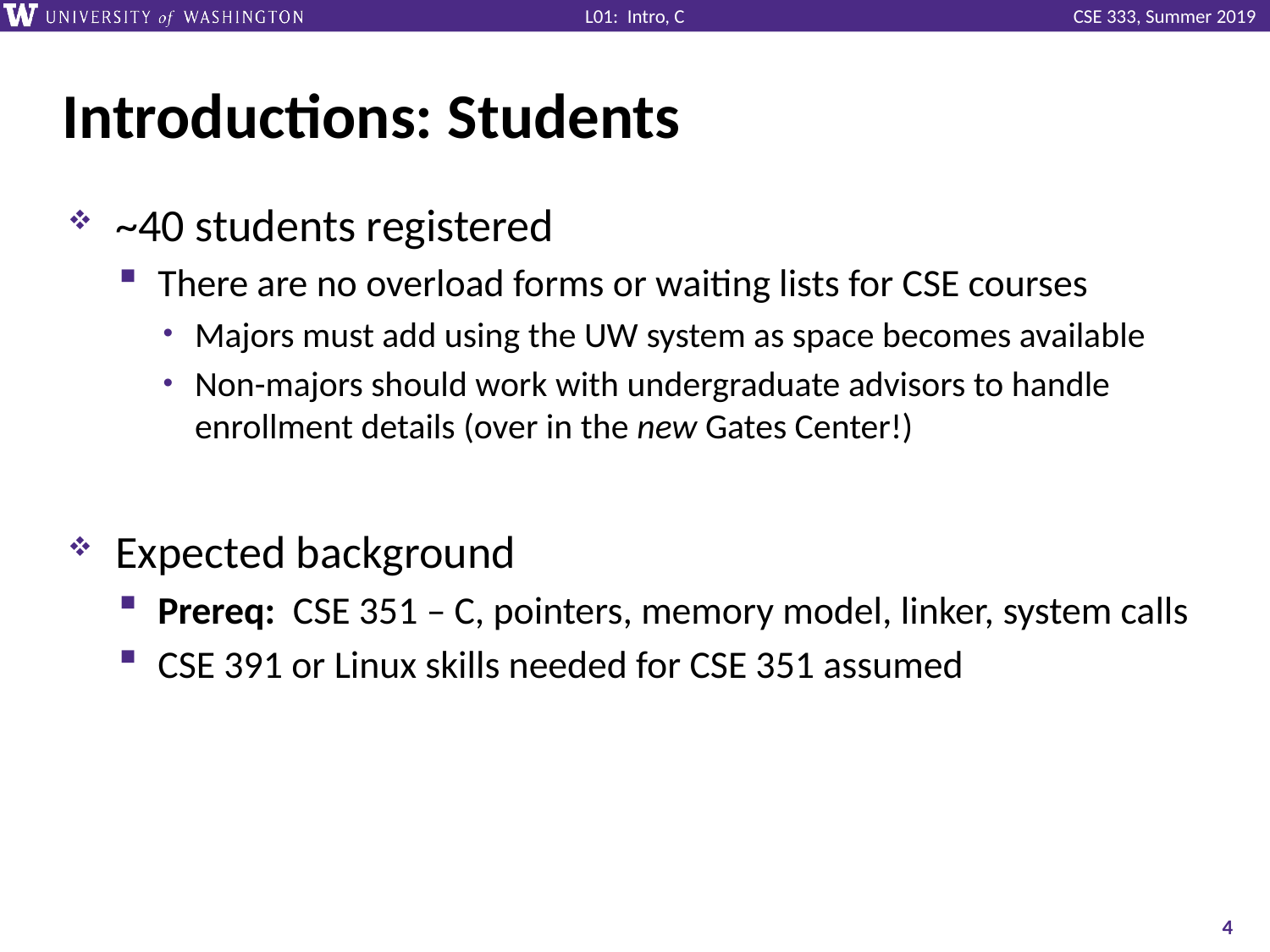

# Introductions: Students
~40 students registered
There are no overload forms or waiting lists for CSE courses
Majors must add using the UW system as space becomes available
Non-majors should work with undergraduate advisors to handle enrollment details (over in the new Gates Center!)

Expected background
Prereq:  CSE 351 – C, pointers, memory model, linker, system calls
CSE 391 or Linux skills needed for CSE 351 assumed

4